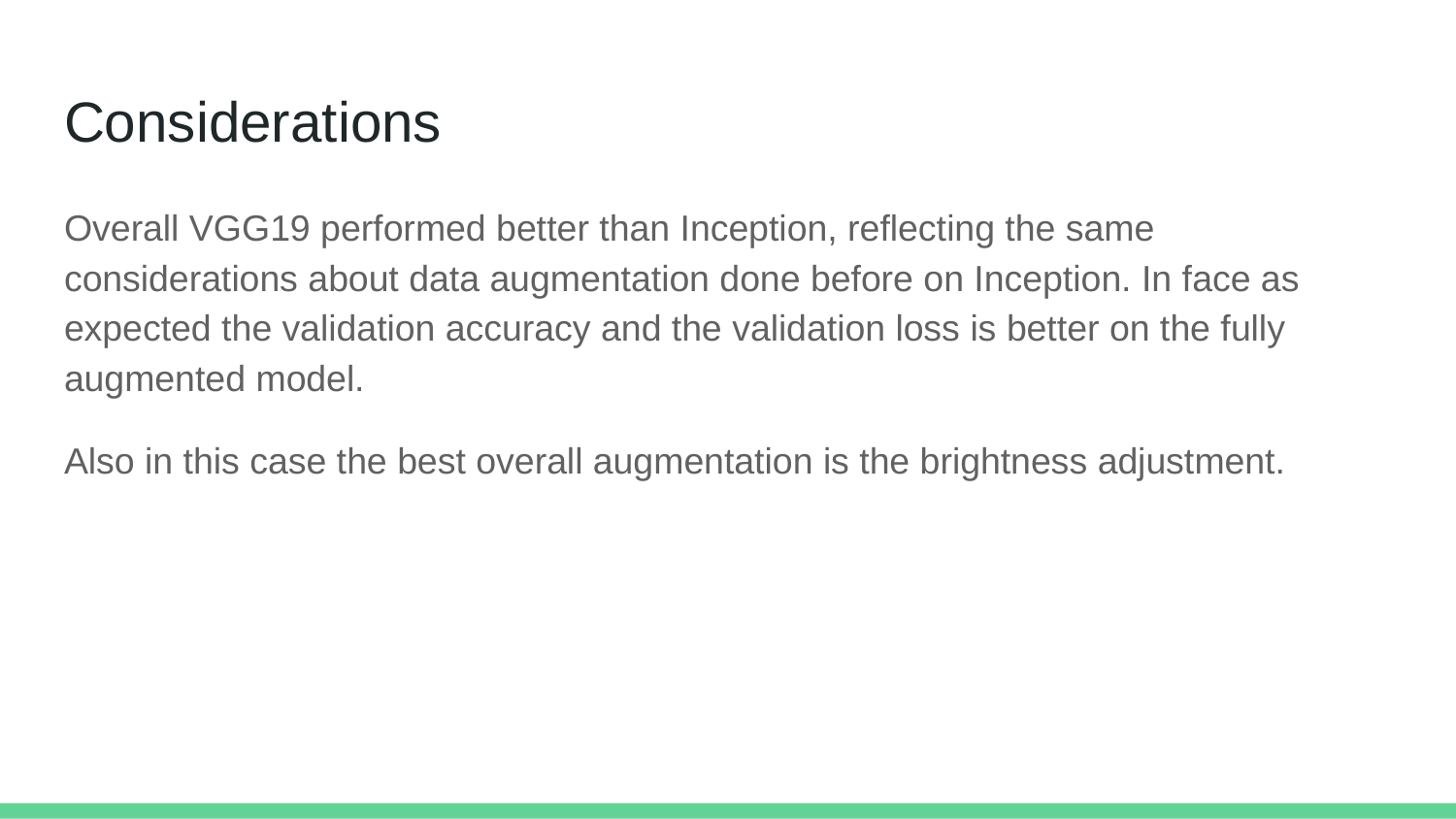

# Considerations
Overall VGG19 performed better than Inception, reflecting the same considerations about data augmentation done before on Inception. In face as expected the validation accuracy and the validation loss is better on the fully augmented model.
Also in this case the best overall augmentation is the brightness adjustment.